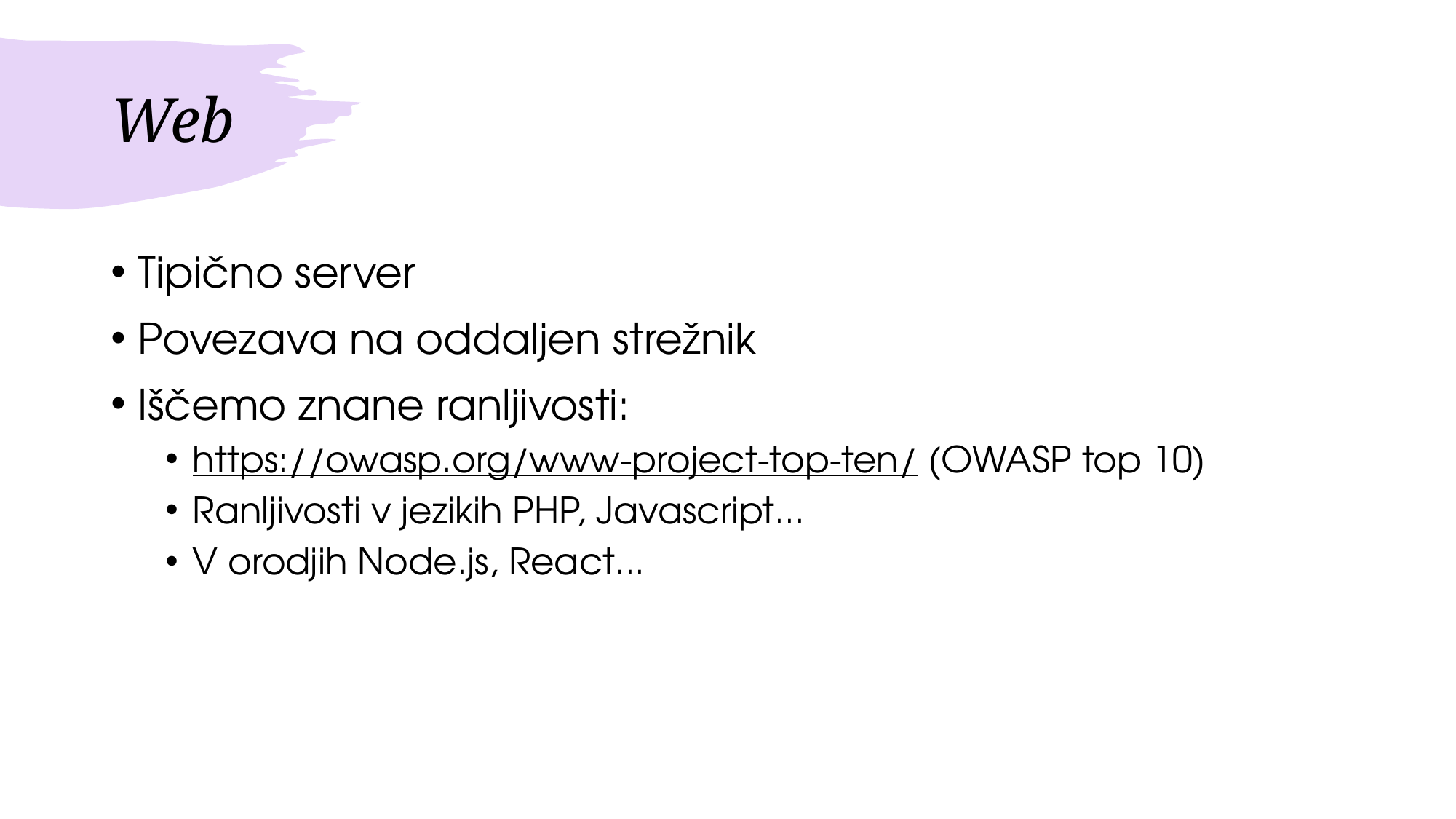

# Web
Tipično server
Povezava na oddaljen strežnik
Iščemo znane ranljivosti:
https://owasp.org/www-project-top-ten/ (OWASP top 10)
Ranljivosti v jezikih PHP, Javascript...
V orodjih Node.js, React...